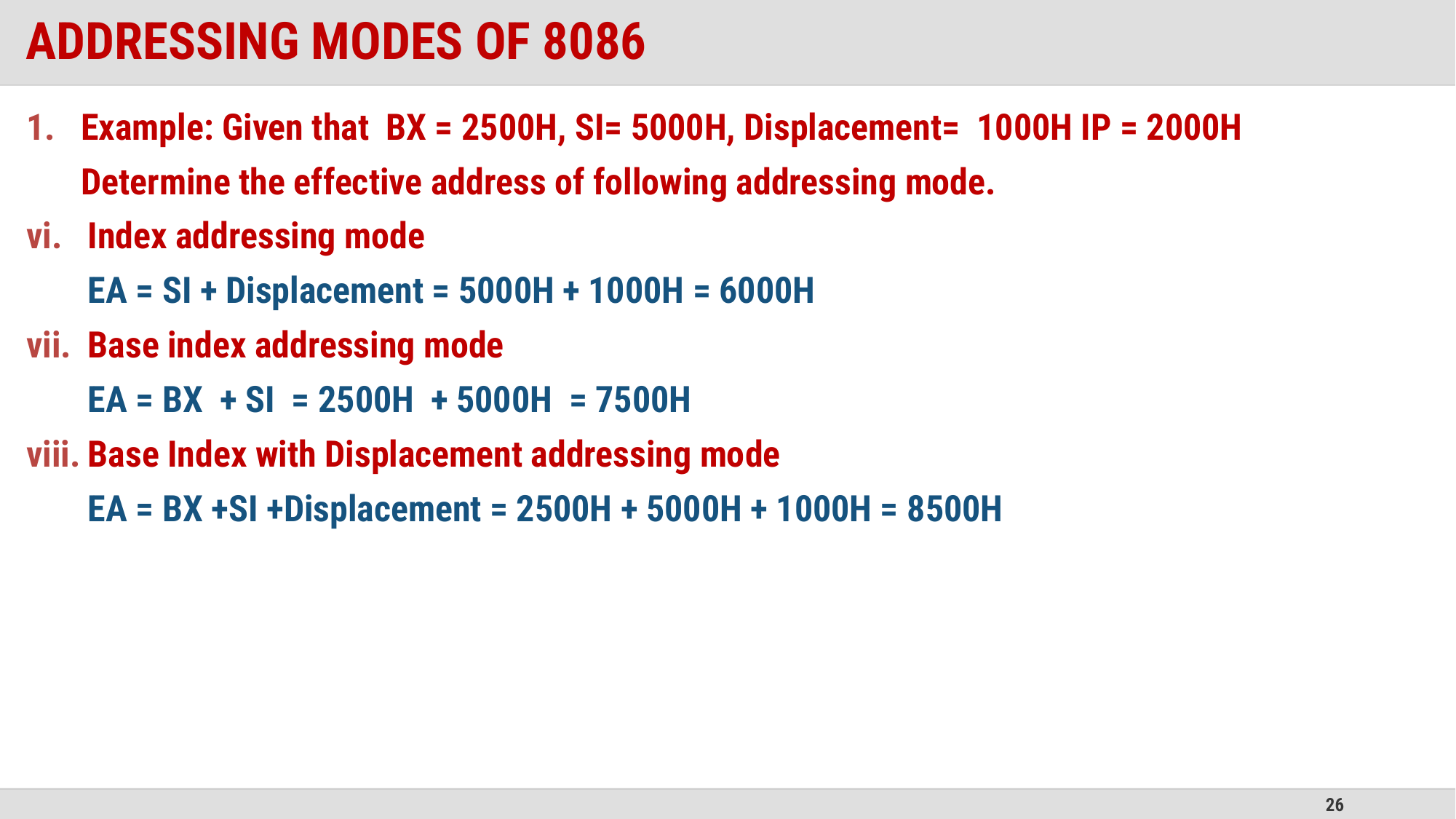

# ADDRESSING MODES OF 8086
Example: Given that  BX = 2500H, SI= 5000H, Displacement=  1000H IP = 2000H
	Determine the effective address of following addressing mode.
Index addressing mode
	EA = SI + Displacement = 5000H + 1000H = 6000H
Base index addressing mode
	EA = BX  + SI  = 2500H  + 5000H  = 7500H
Base Index with Displacement addressing mode
	EA = BX +SI +Displacement = 2500H + 5000H + 1000H = 8500H